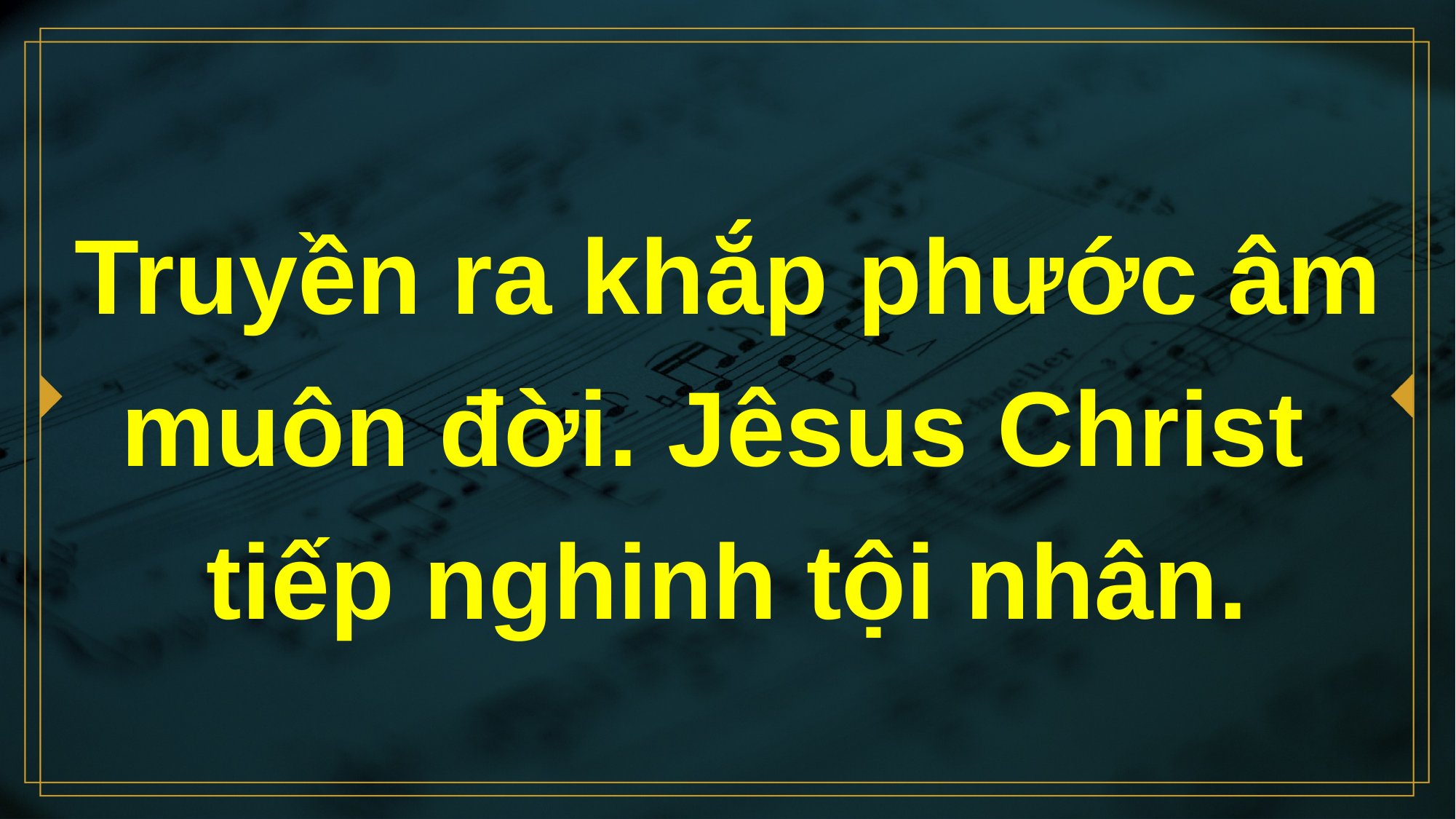

# Truyền ra khắp phước âm muôn đời. Jêsus Christ tiếp nghinh tội nhân.